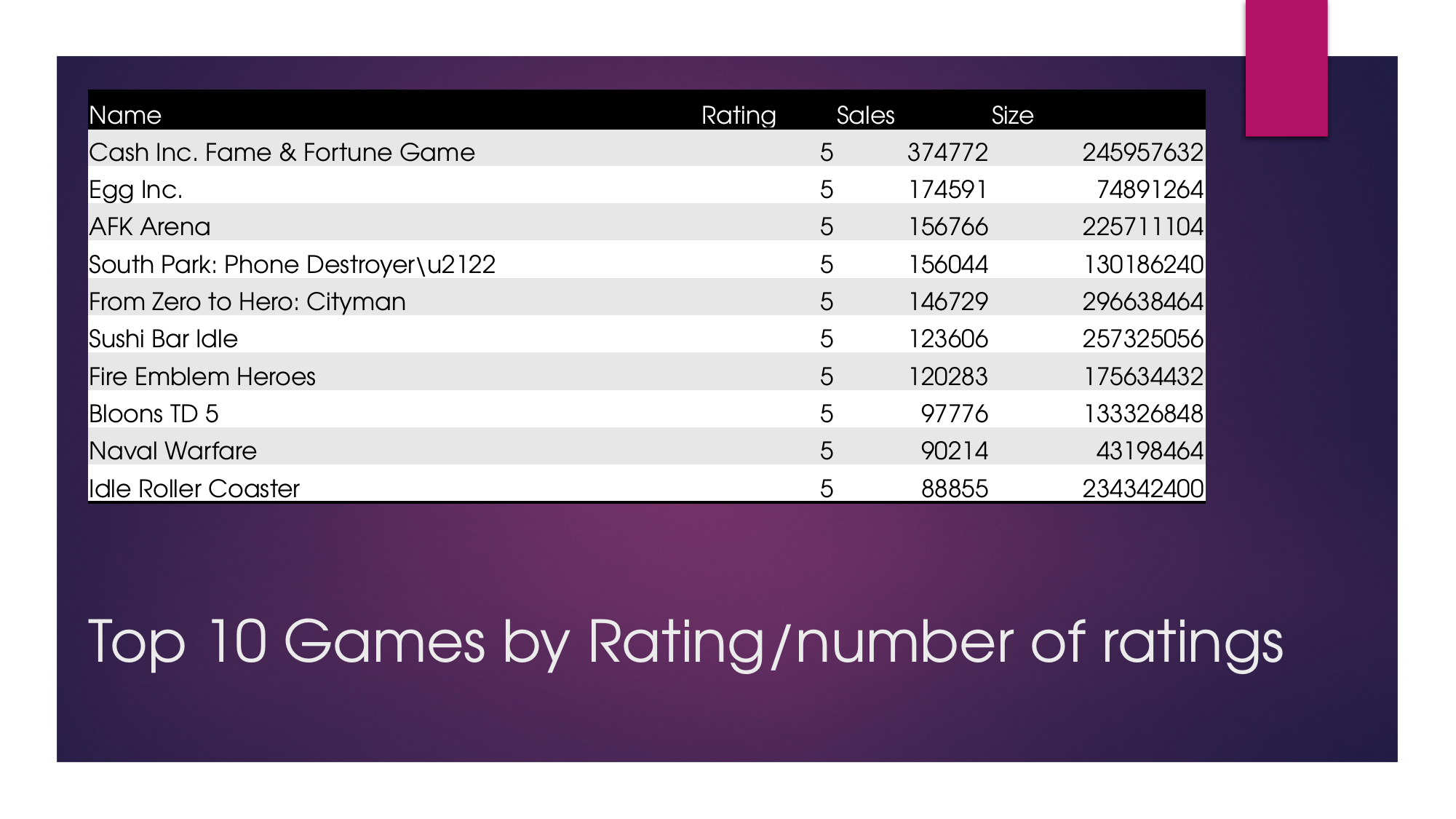

| Name | Rating | Sales | Size |
| --- | --- | --- | --- |
| Cash Inc. Fame & Fortune Game | 5 | 374772 | 245957632 |
| Egg Inc. | 5 | 174591 | 74891264 |
| AFK Arena | 5 | 156766 | 225711104 |
| South Park: Phone Destroyer\u2122 | 5 | 156044 | 130186240 |
| From Zero to Hero: Cityman | 5 | 146729 | 296638464 |
| Sushi Bar Idle | 5 | 123606 | 257325056 |
| Fire Emblem Heroes | 5 | 120283 | 175634432 |
| Bloons TD 5 | 5 | 97776 | 133326848 |
| Naval Warfare | 5 | 90214 | 43198464 |
| Idle Roller Coaster | 5 | 88855 | 234342400 |
# Top 10 Games by Rating/number of ratings